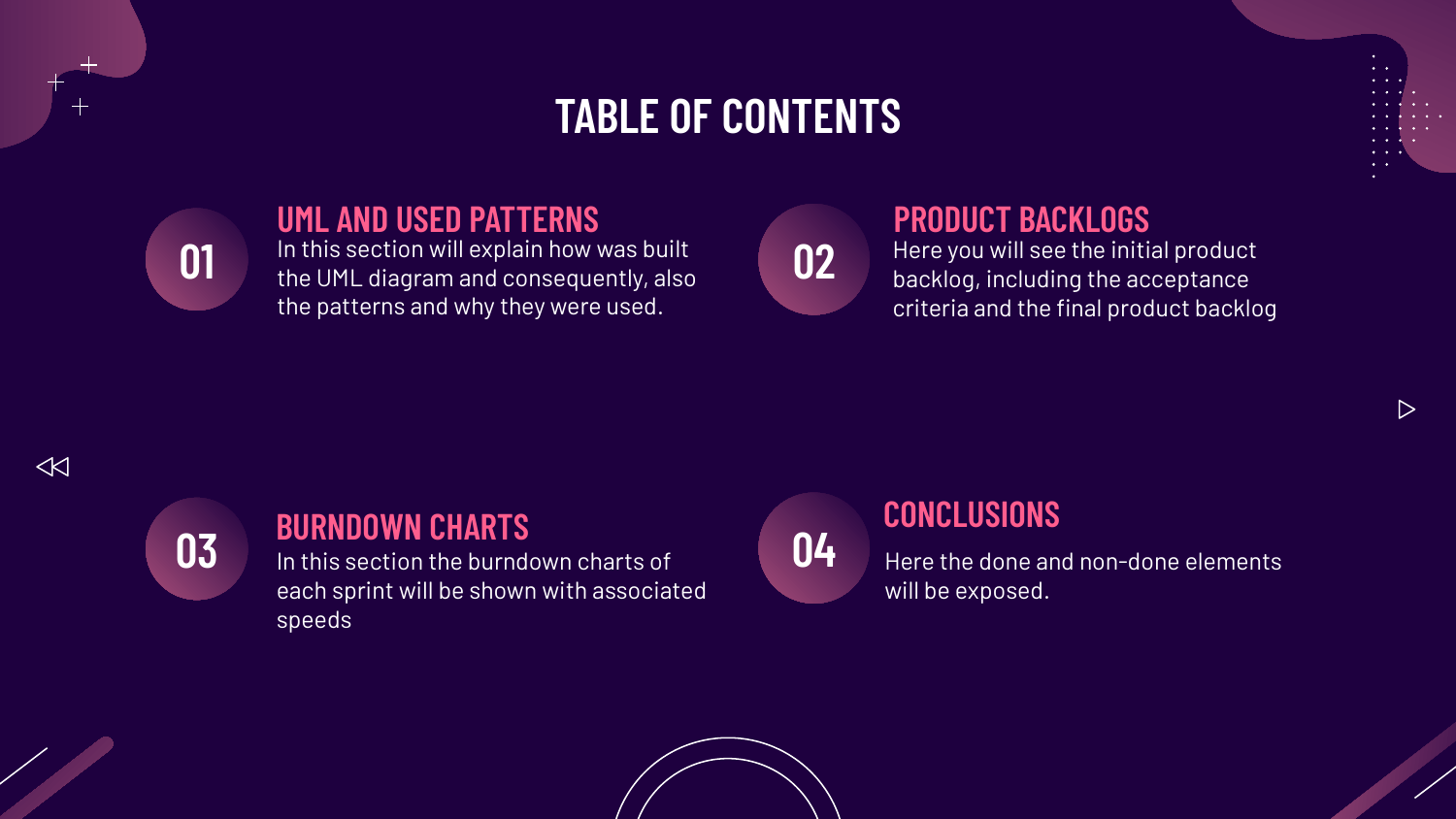

# TABLE OF CONTENTS
UML AND USED PATTERNS
PRODUCT BACKLOGS
02
01
In this section will explain how was built the UML diagram and consequently, also the patterns and why they were used.
Here you will see the initial product backlog, including the acceptance criteria and the final product backlog
CONCLUSIONS
04
03
BURNDOWN CHARTS
In this section the burndown charts of each sprint will be shown with associated speeds
Here the done and non-done elements will be exposed.